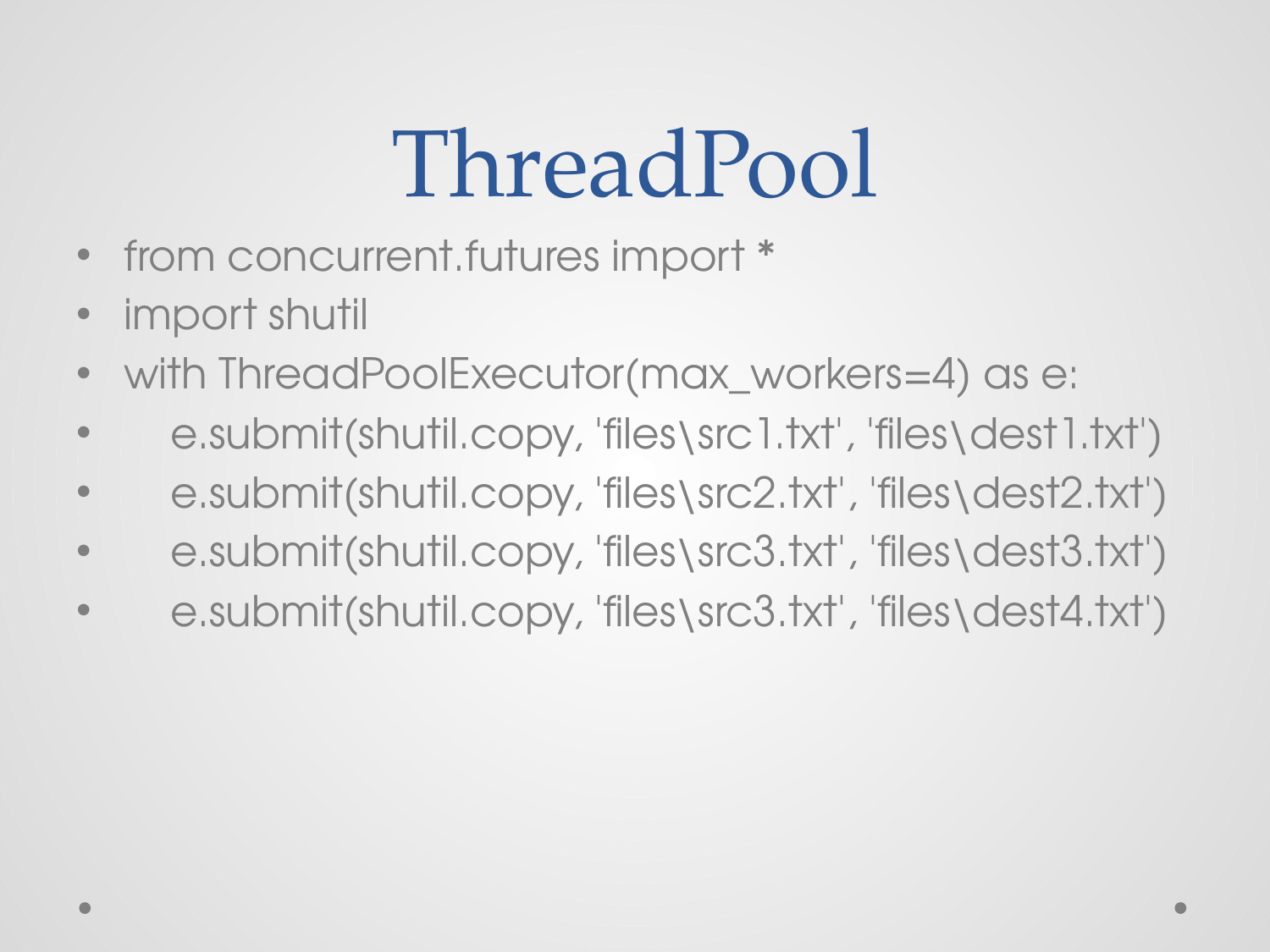

# ThreadPool
from concurrent.futures import *
import shutil
with ThreadPoolExecutor(max_workers=4) as e:
    e.submit(shutil.copy, 'files\src1.txt', 'files\dest1.txt')
    e.submit(shutil.copy, 'files\src2.txt', 'files\dest2.txt')
    e.submit(shutil.copy, 'files\src3.txt', 'files\dest3.txt')
    e.submit(shutil.copy, 'files\src3.txt', 'files\dest4.txt')